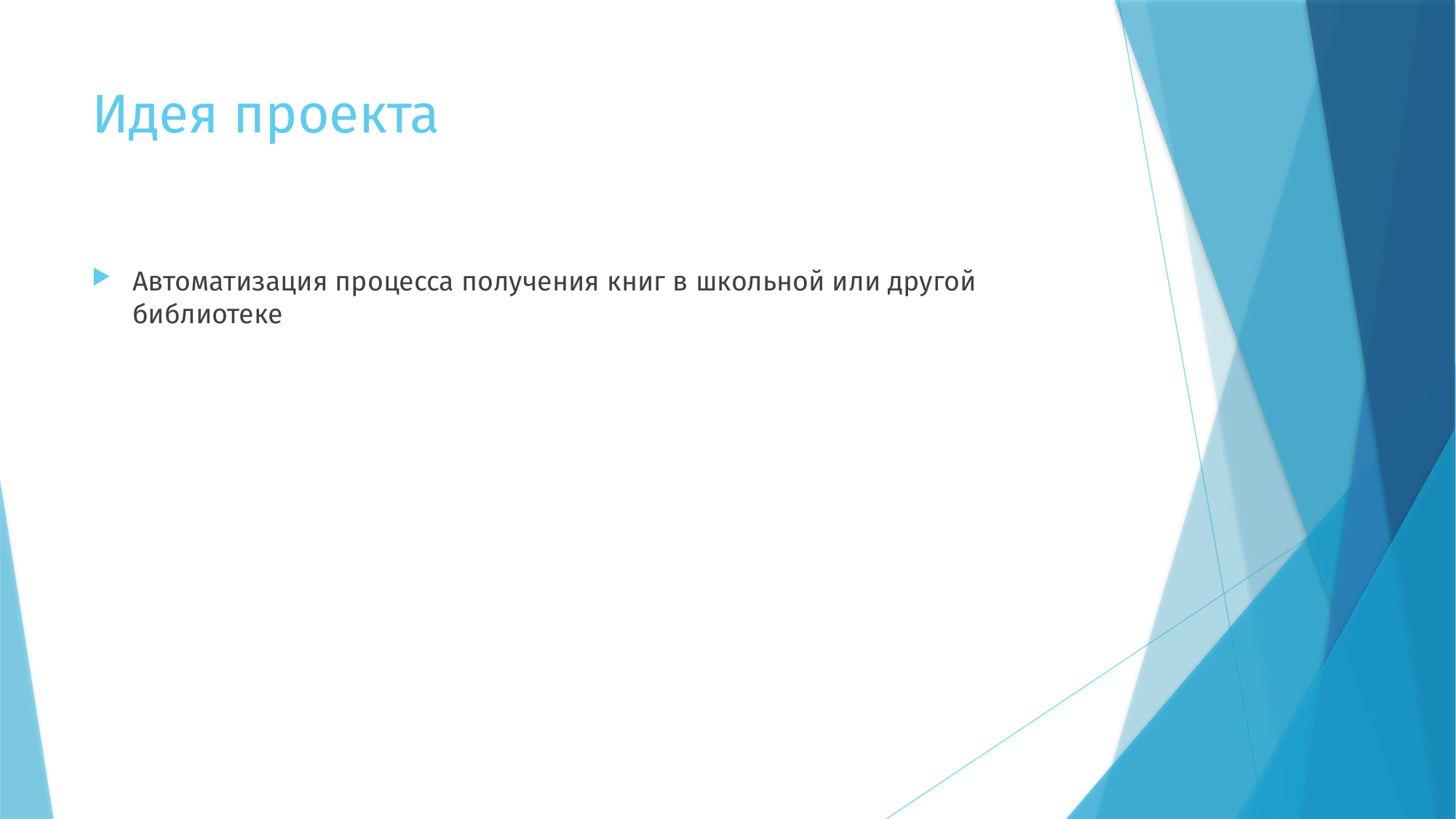

# Идея проекта
Автоматизация процесса получения книг в школьной или другой библиотеке